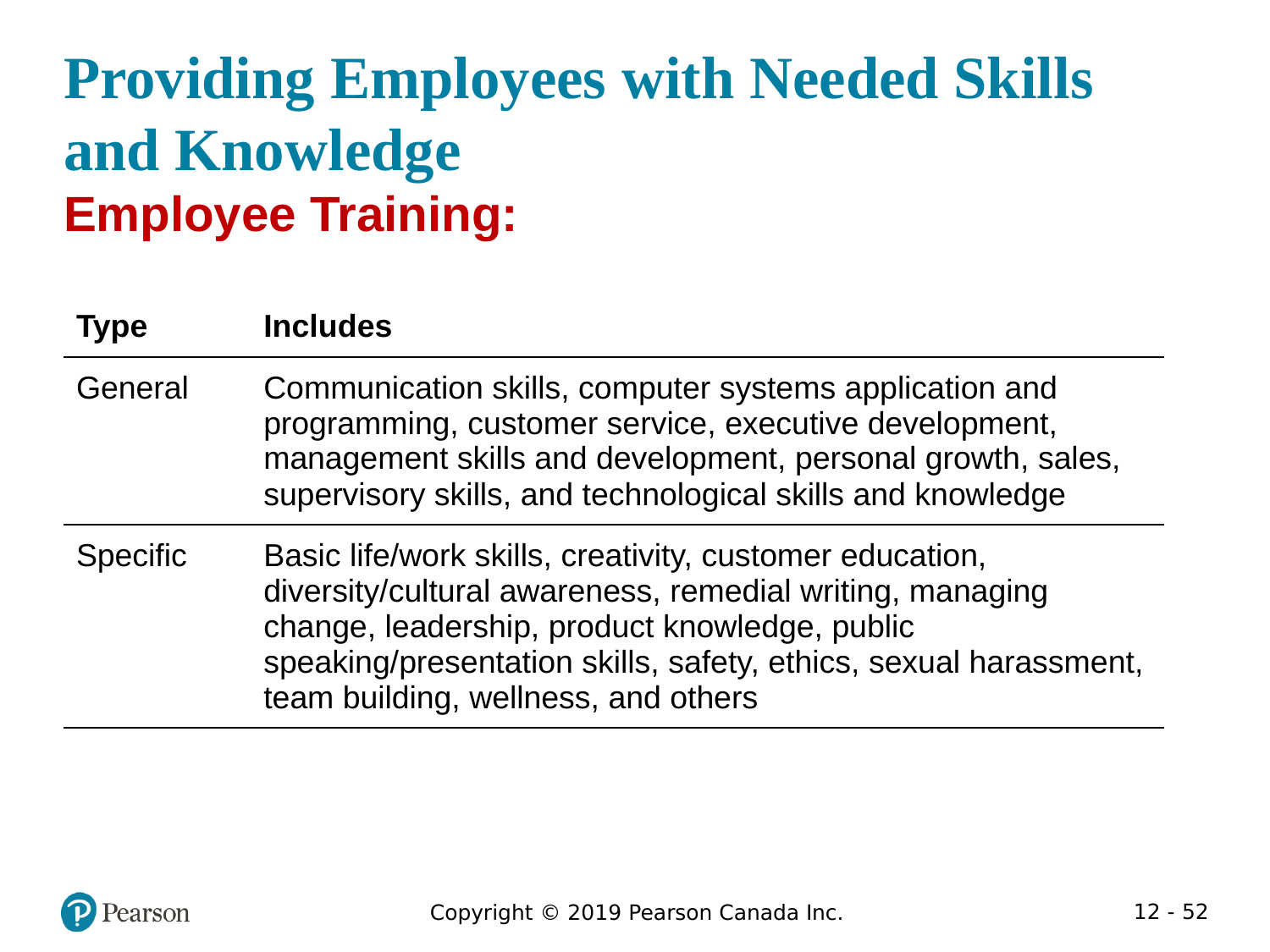

# Providing Employees with Needed Skills and Knowledge
Employee Training:

| Type | Includes |
| --- | --- |
| General | Communication skills, computer systems application and programming, customer service, executive development, management skills and development, personal growth, sales, supervisory skills, and technological skills and knowledge |
| Specific | Basic life/work skills, creativity, customer education, diversity/cultural awareness, remedial writing, managing change, leadership, product knowledge, public speaking/presentation skills, safety, ethics, sexual harassment, team building, wellness, and others |